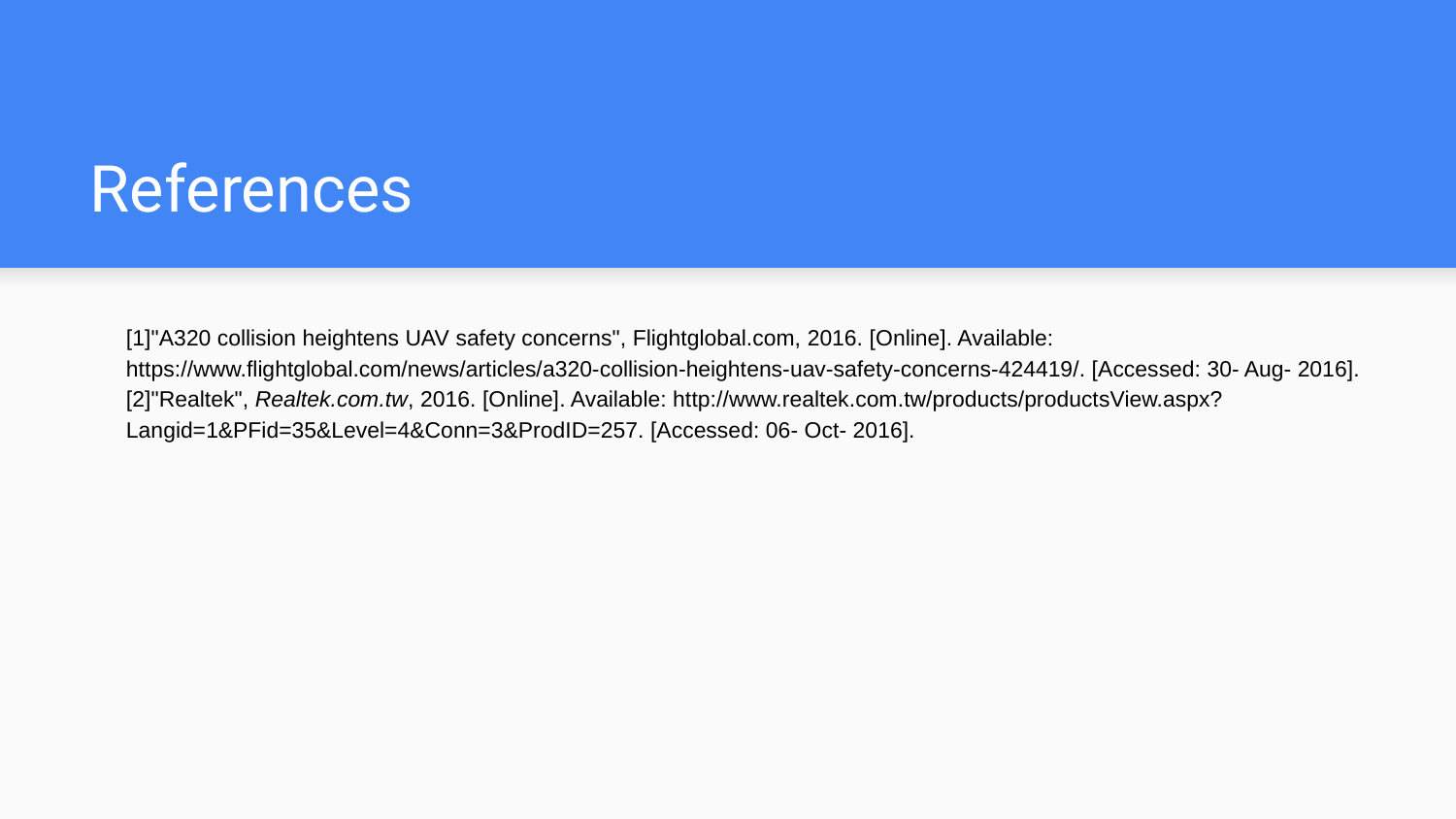

# References
[1]"A320 collision heightens UAV safety concerns", Flightglobal.com, 2016. [Online]. Available: https://www.flightglobal.com/news/articles/a320-collision-heightens-uav-safety-concerns-424419/. [Accessed: 30- Aug- 2016].
[2]"Realtek", Realtek.com.tw, 2016. [Online]. Available: http://www.realtek.com.tw/products/productsView.aspx?Langid=1&PFid=35&Level=4&Conn=3&ProdID=257. [Accessed: 06- Oct- 2016].